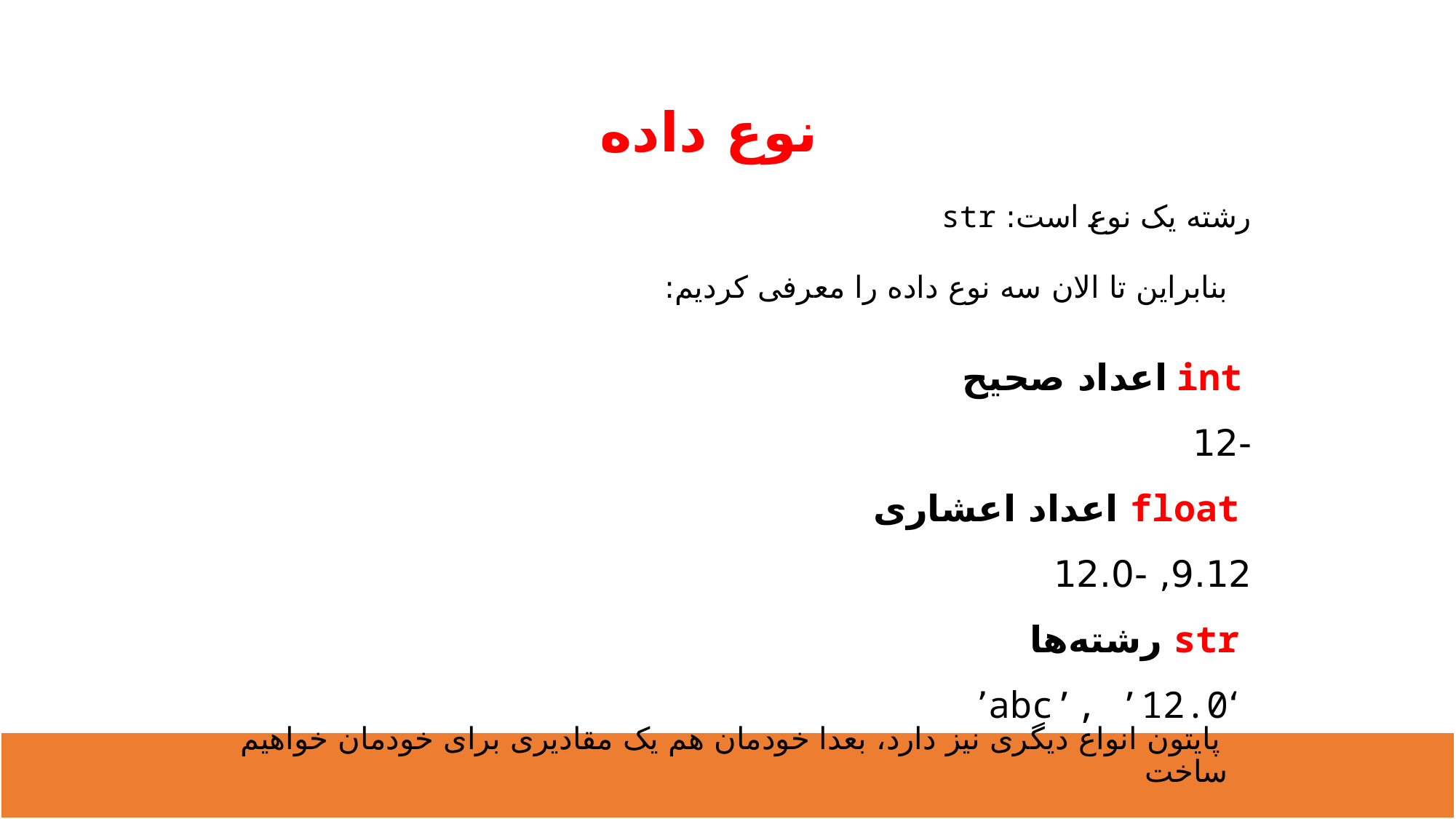

# نوع داده
رشته یک نوع است: str
بنابراین تا الان سه نوع داده را معرفی کردیم:

 int اعداد صحیح
-12
 float اعداد اعشاری
9.12, -12.0
 str رشته‌ها
 ‘abc’, ’12.0’
 پایتون انواع دیگری نیز دارد، بعدا خودمان هم یک مقادیری برای خودمان خواهیم ساخت